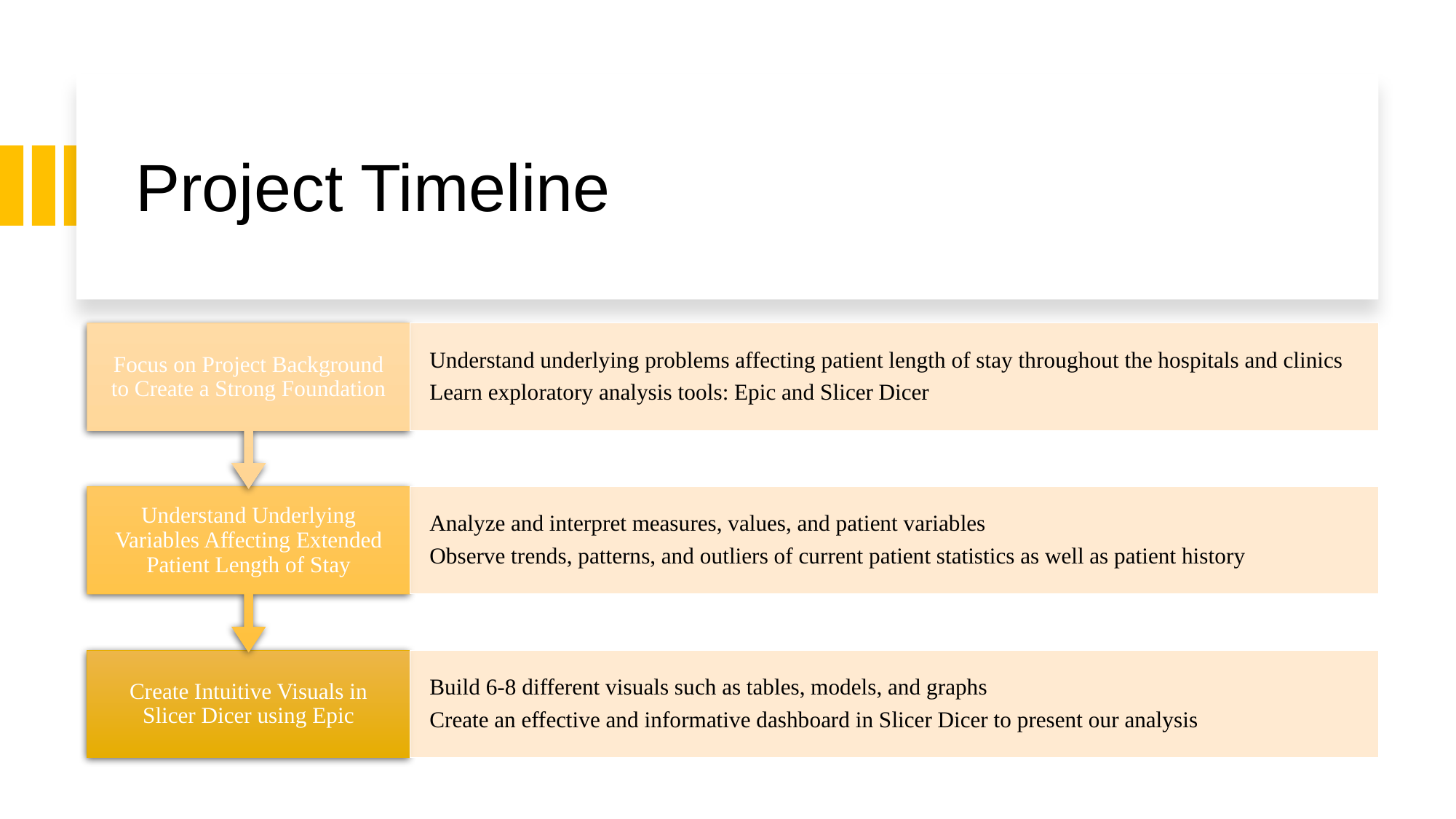

# Project Timeline

Create Intuitive Visuals in Slicer Dicer using Epic
Build 6-8 different visuals such as tables, models, and graphs
Create an effective and informative dashboard in Slicer Dicer to present our analysis
Understand Underlying Variables Affecting Extended Patient Length of Stay
Analyze and interpret measures, values, and patient variables
Observe trends, patterns, and outliers of current patient statistics as well as patient history
Focus on Project Background to Create a Strong Foundation
Understand underlying problems affecting patient length of stay throughout the hospitals and clinics
Learn exploratory analysis tools: Epic and Slicer Dicer